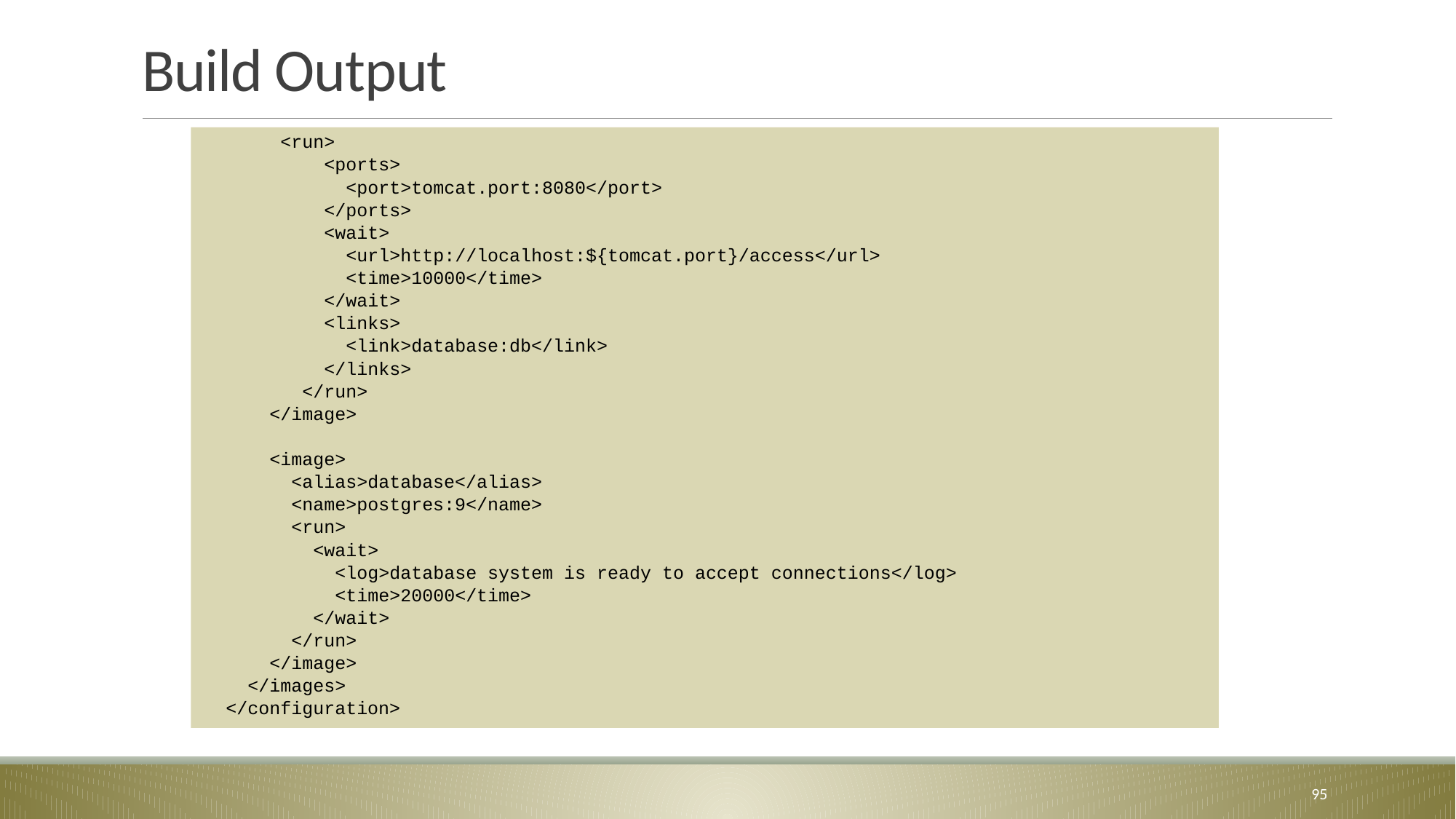

# Build Output
     <run>
         <ports>
           <port>tomcat.port:8080</port>
         </ports>
         <wait>
           <url>http://localhost:${tomcat.port}/access</url>
           <time>10000</time>
         </wait>
         <links>
           <link>database:db</link>
         </links>
       </run>
    </image>

    <image>
      <alias>database</alias>
      <name>postgres:9</name>
      <run>
        <wait>
          <log>database system is ready to accept connections</log>
          <time>20000</time>
        </wait>
      </run>
    </image>
  </images>
</configuration>

95